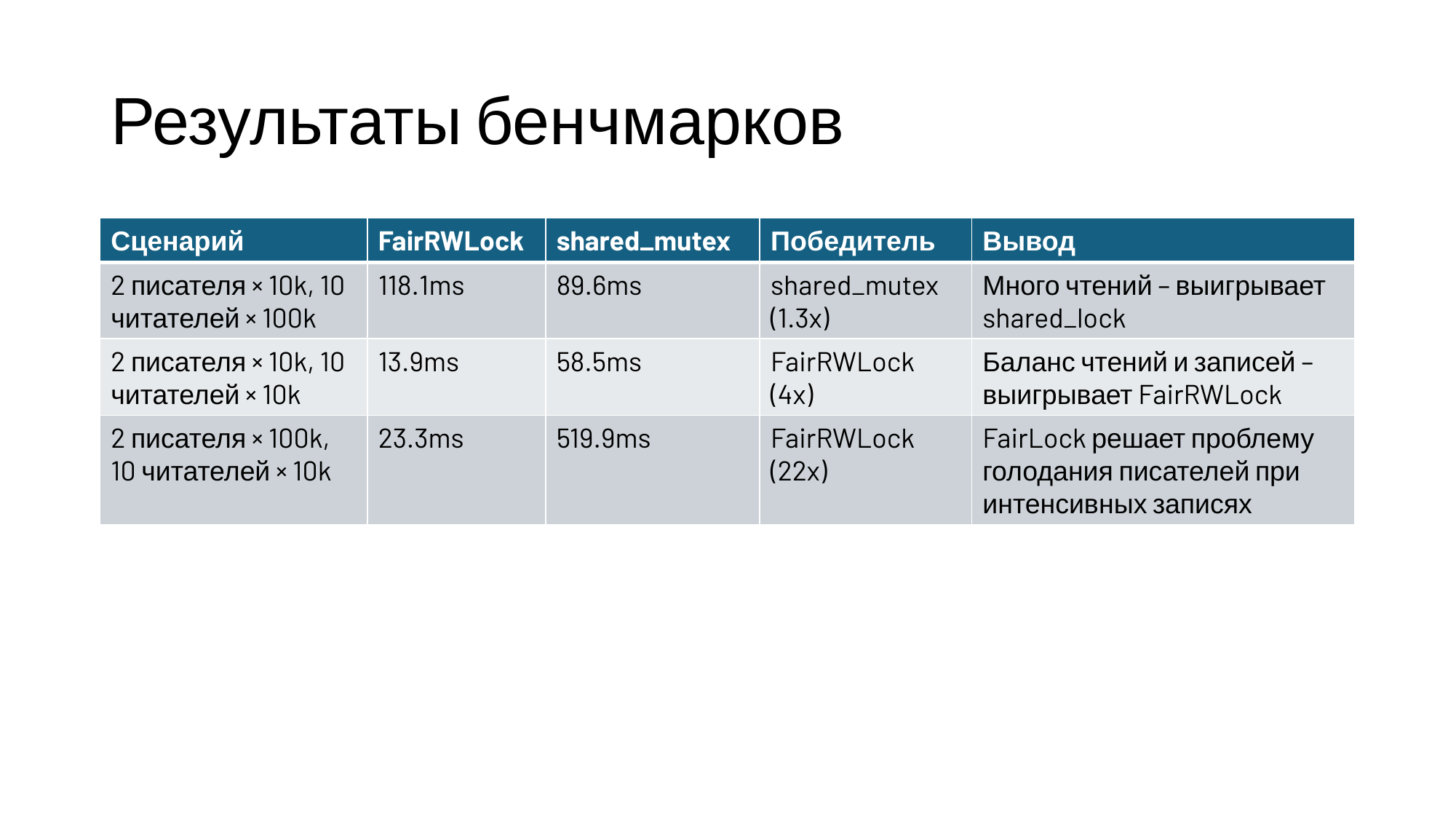

# Результаты бенчмарков
| Сценарий | FairRWLock | shared\_mutex | Победитель | Вывод |
| --- | --- | --- | --- | --- |
| 2 писателя × 10k, 10 читателей × 100k | 118.1ms | 89.6ms | shared\_mutex (1.3x) | Много чтений – выигрывает shared\_lock |
| 2 писателя × 10k, 10 читателей × 10k | 13.9ms | 58.5ms | FairRWLock (4x) | Баланс чтений и записей – выигрывает FairRWLock |
| 2 писателя × 100k, 10 читателей × 10k | 23.3ms | 519.9ms | FairRWLock (22x) | FairLock решает проблему голодания писателей при интенсивных записях |